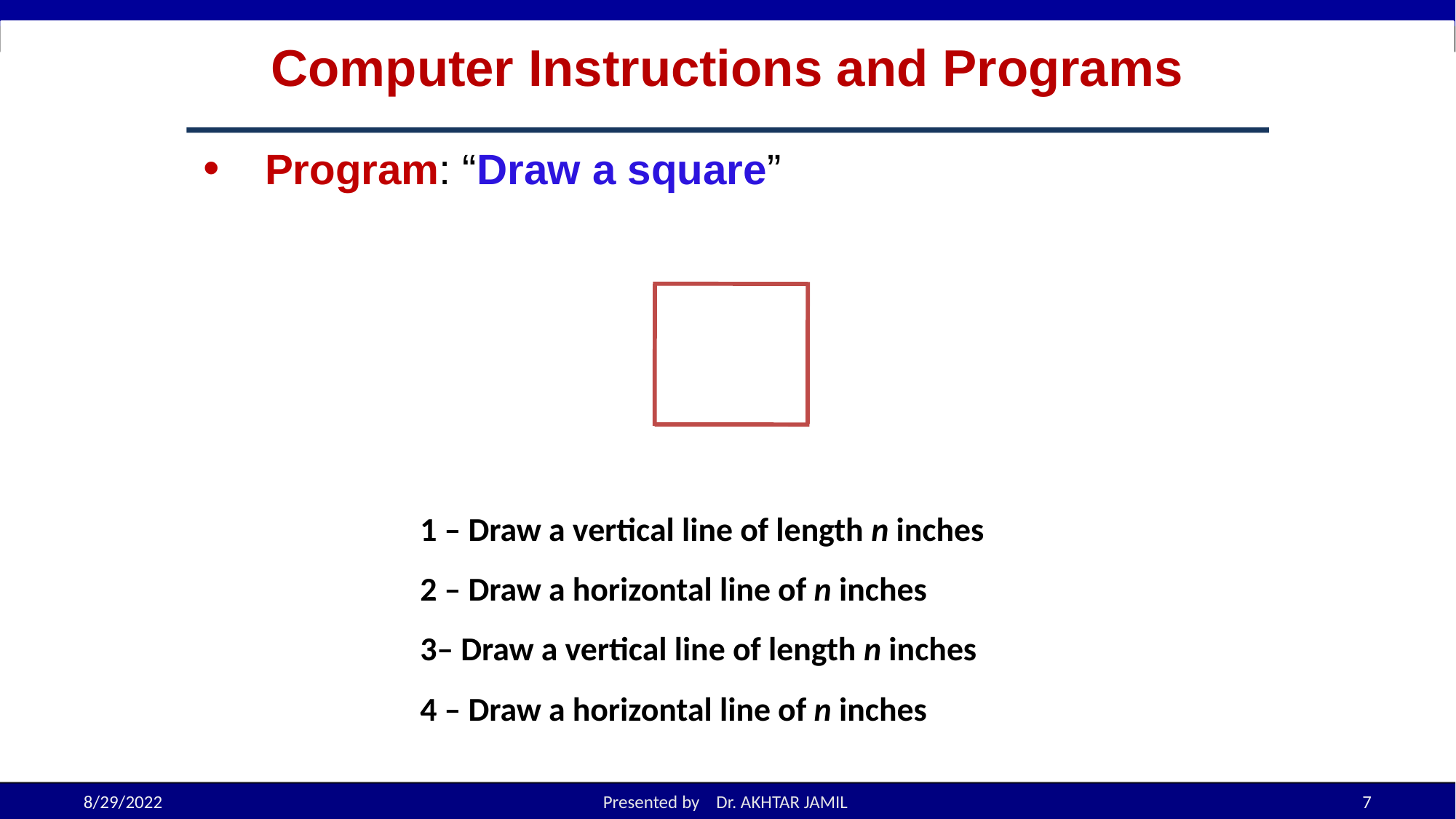

# Computer Instructions and Programs

Program: “Draw a square”
1 – Draw a vertical line of length n inches
2 – Draw a horizontal line of n inches
3– Draw a vertical line of length n inches
4 – Draw a horizontal line of n inches
8/29/2022
Presented by    Dr. AKHTAR JAMIL
7